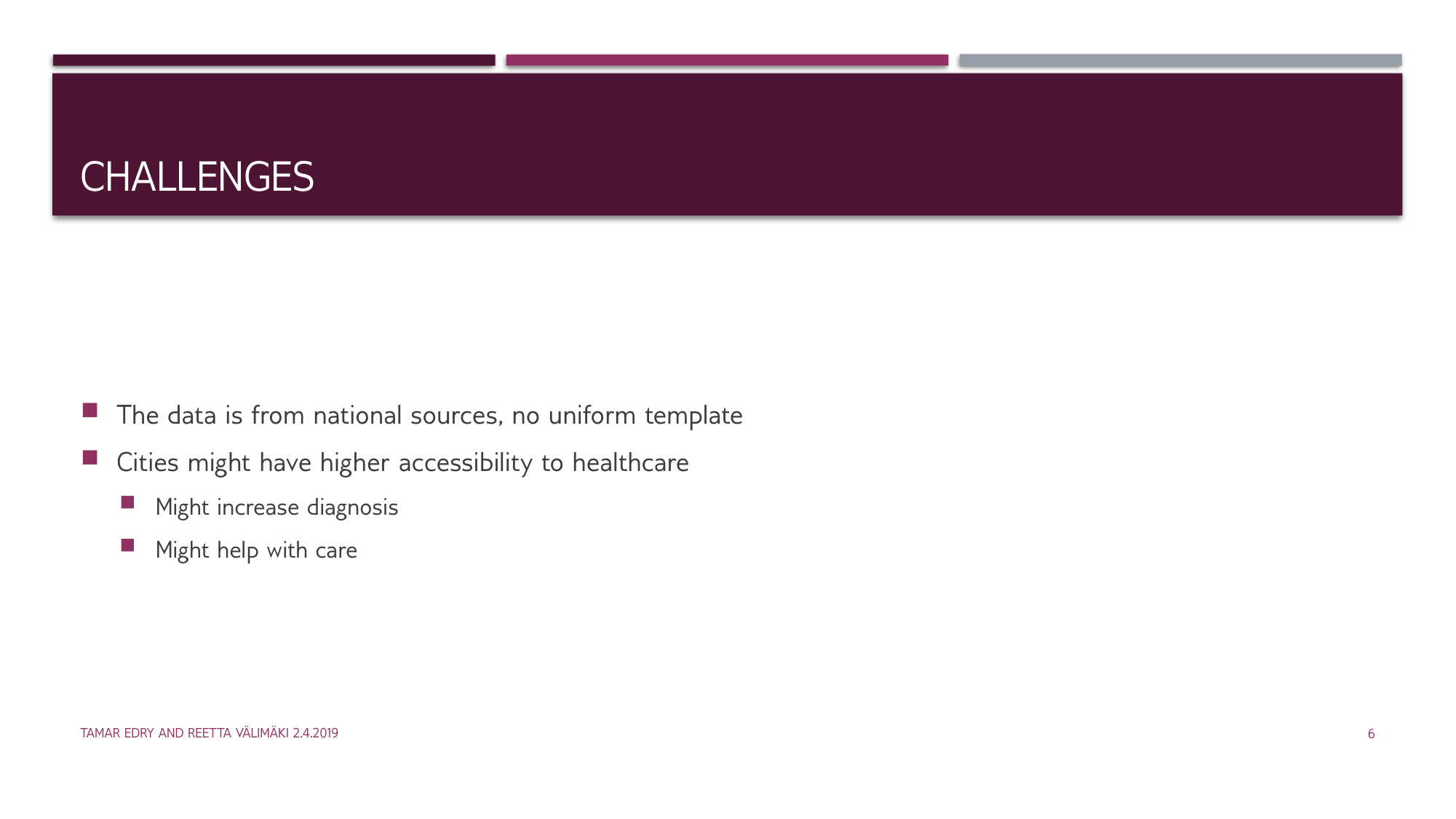

# Challenges
The data is from national sources, no uniform template
Cities might have higher accessibility to healthcare
Might increase diagnosis
Might help with care
Tamar Edry and Reetta Välimäki 2.4.2019
6